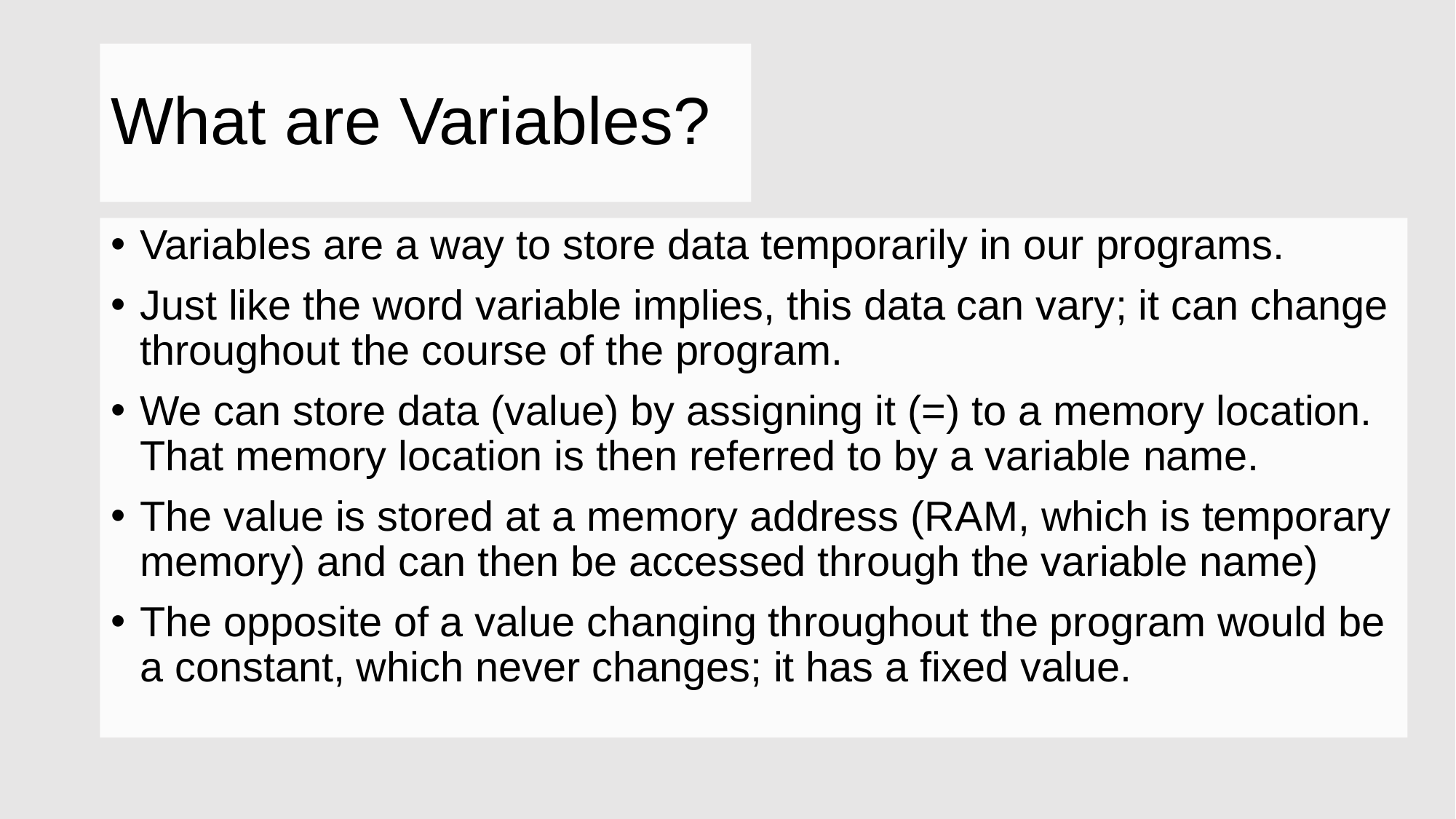

# What are Variables?
Variables are a way to store data temporarily in our programs.
Just like the word variable implies, this data can vary; it can change throughout the course of the program.
We can store data (value) by assigning it (=) to a memory location. That memory location is then referred to by a variable name.
The value is stored at a memory address (RAM, which is temporary memory) and can then be accessed through the variable name)
The opposite of a value changing throughout the program would be a constant, which never changes; it has a fixed value.